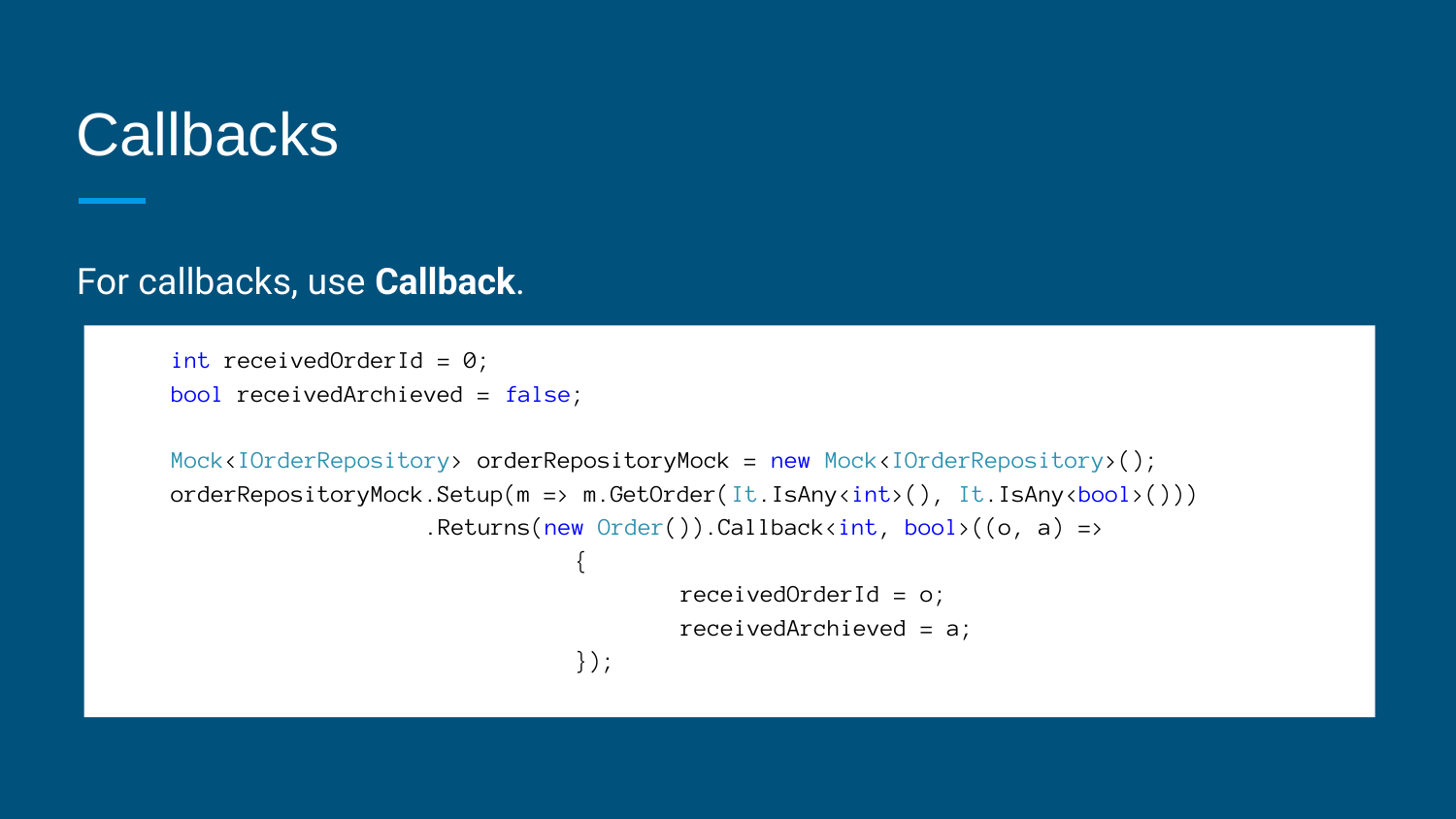

# Callbacks
For callbacks, use Callback.

int receivedOrderId = 0;
bool receivedArchieved = false;

Mock<IOrderRepository> orderRepositoryMock = new Mock<IOrderRepository>();
orderRepositoryMock.Setup(m => m.GetOrder(It.IsAny<int>(), It.IsAny<bool>()))
                   .Returns(new Order()).Callback<int, bool>((o, a) =>
            		   {
                			receivedOrderId = o;
                			receivedArchieved = a;
            		   });